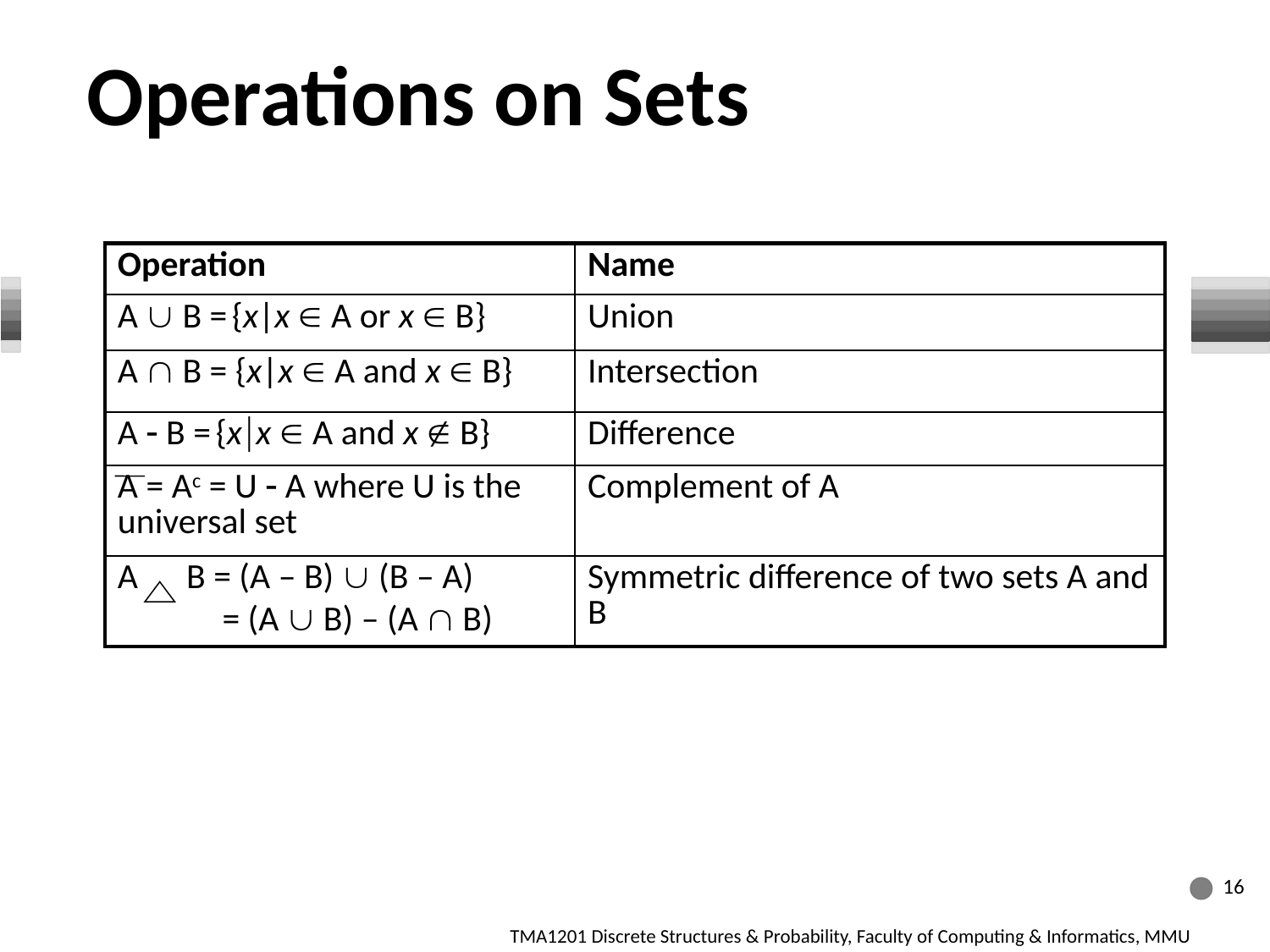

Operations on Sets
| Operation | Name |
| --- | --- |
| A ∪ B = {x|x ∈ A or x ∈ B} | Union |
| A ∩ B = {x|x ∈ A and x ∈ B} | Intersection |
| A − B = {x|x ∈ A and x ∉ B} | Difference |
| A = Ac = U − A where U is the universal set | Complement of A |
| A B = (A – B) ∪ (B – A) = (A ∪ B) – (A ∩ B) | Symmetric difference of two sets A and B |

16
TMA1201 Discrete Structures & Probability, Faculty of Computing & Informatics, MMU